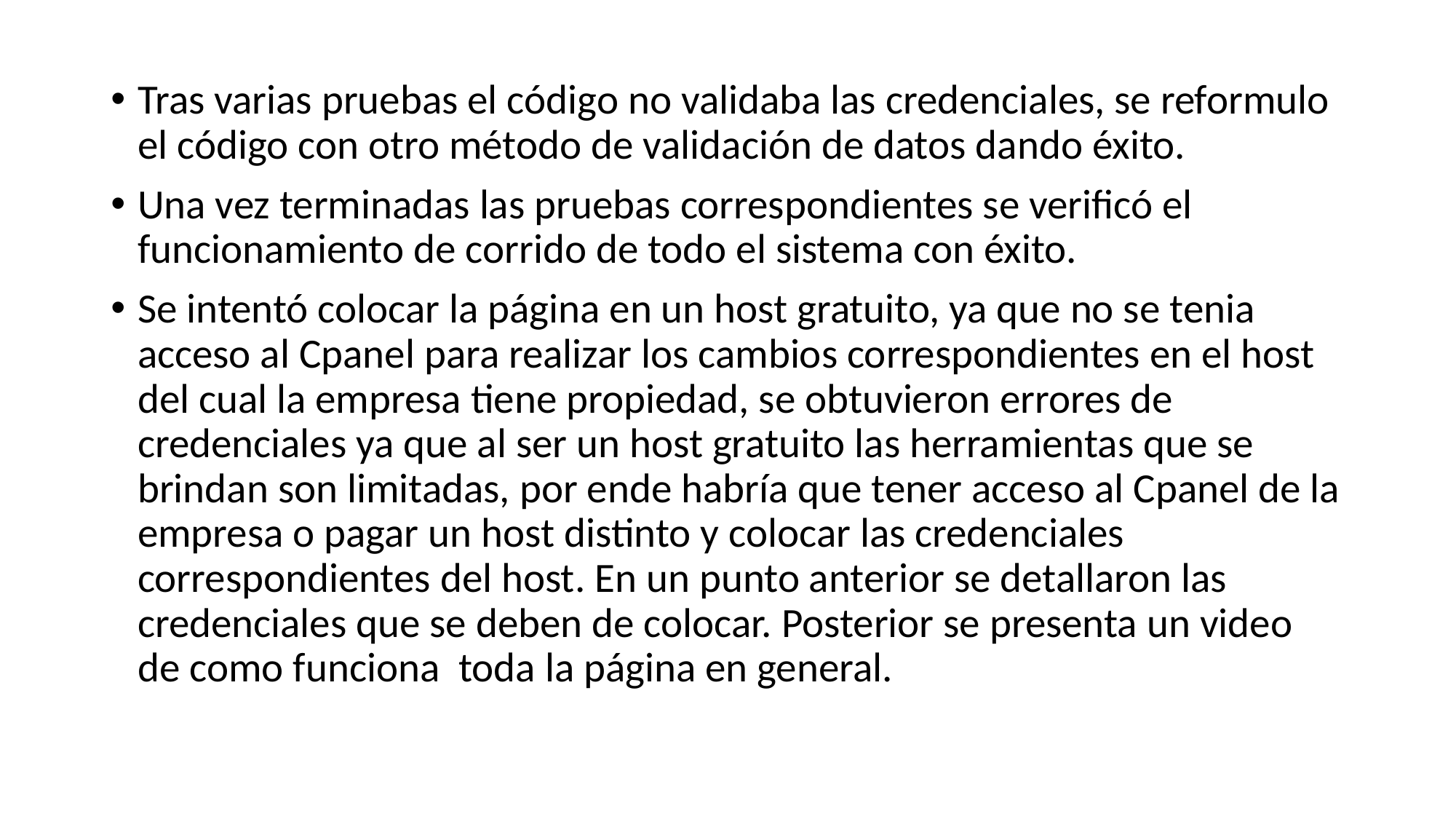

Tras varias pruebas el código no validaba las credenciales, se reformulo el código con otro método de validación de datos dando éxito.
Una vez terminadas las pruebas correspondientes se verificó el funcionamiento de corrido de todo el sistema con éxito.
Se intentó colocar la página en un host gratuito, ya que no se tenia acceso al Cpanel para realizar los cambios correspondientes en el host del cual la empresa tiene propiedad, se obtuvieron errores de credenciales ya que al ser un host gratuito las herramientas que se brindan son limitadas, por ende habría que tener acceso al Cpanel de la empresa o pagar un host distinto y colocar las credenciales correspondientes del host. En un punto anterior se detallaron las credenciales que se deben de colocar. Posterior se presenta un video de como funciona  toda la página en general.